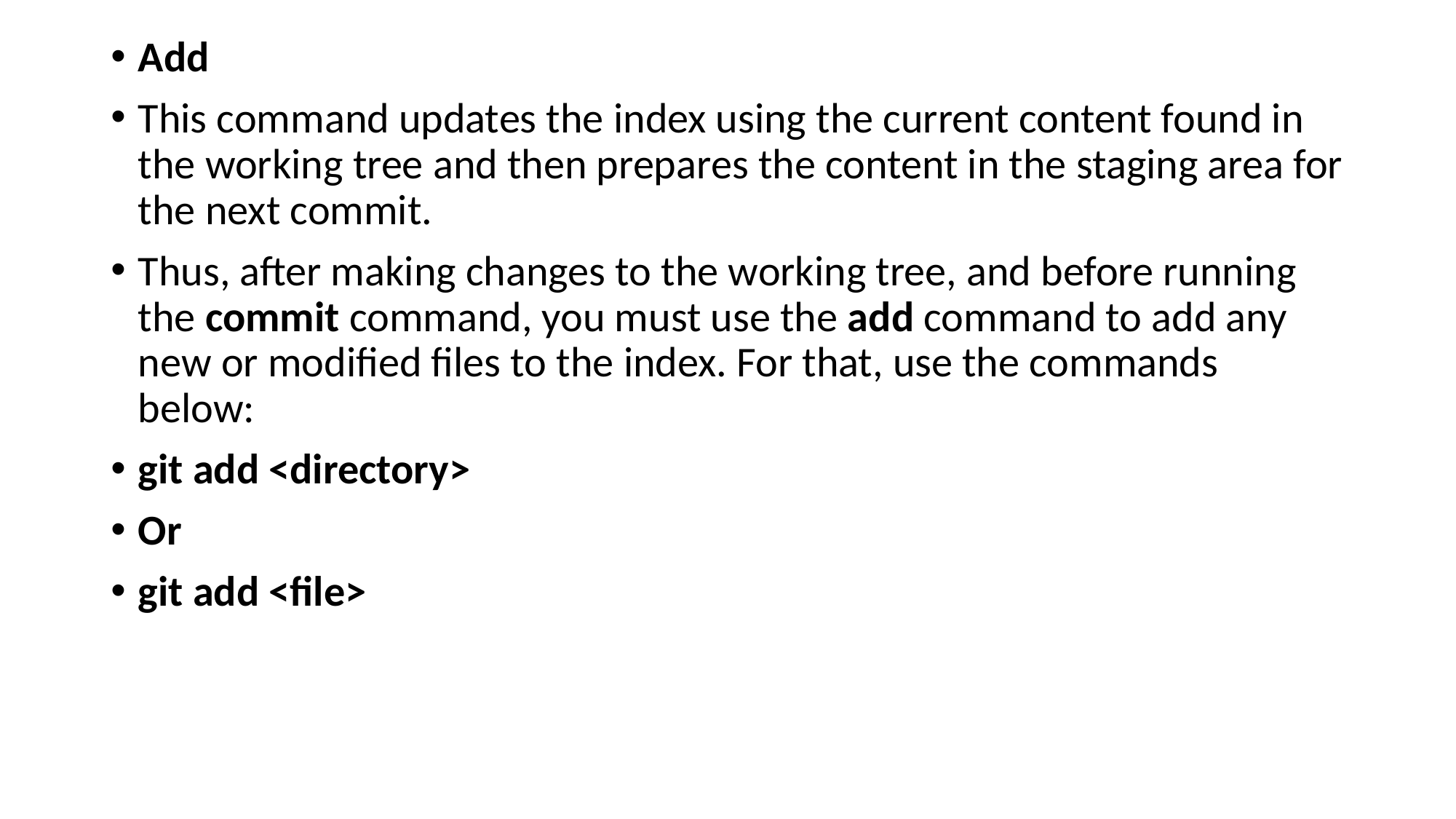

Add
This command updates the index using the current content found in the working tree and then prepares the content in the staging area for the next commit.
Thus, after making changes to the working tree, and before running the commit command, you must use the add command to add any new or modified files to the index. For that, use the commands below:
git add <directory>
Or
git add <file>